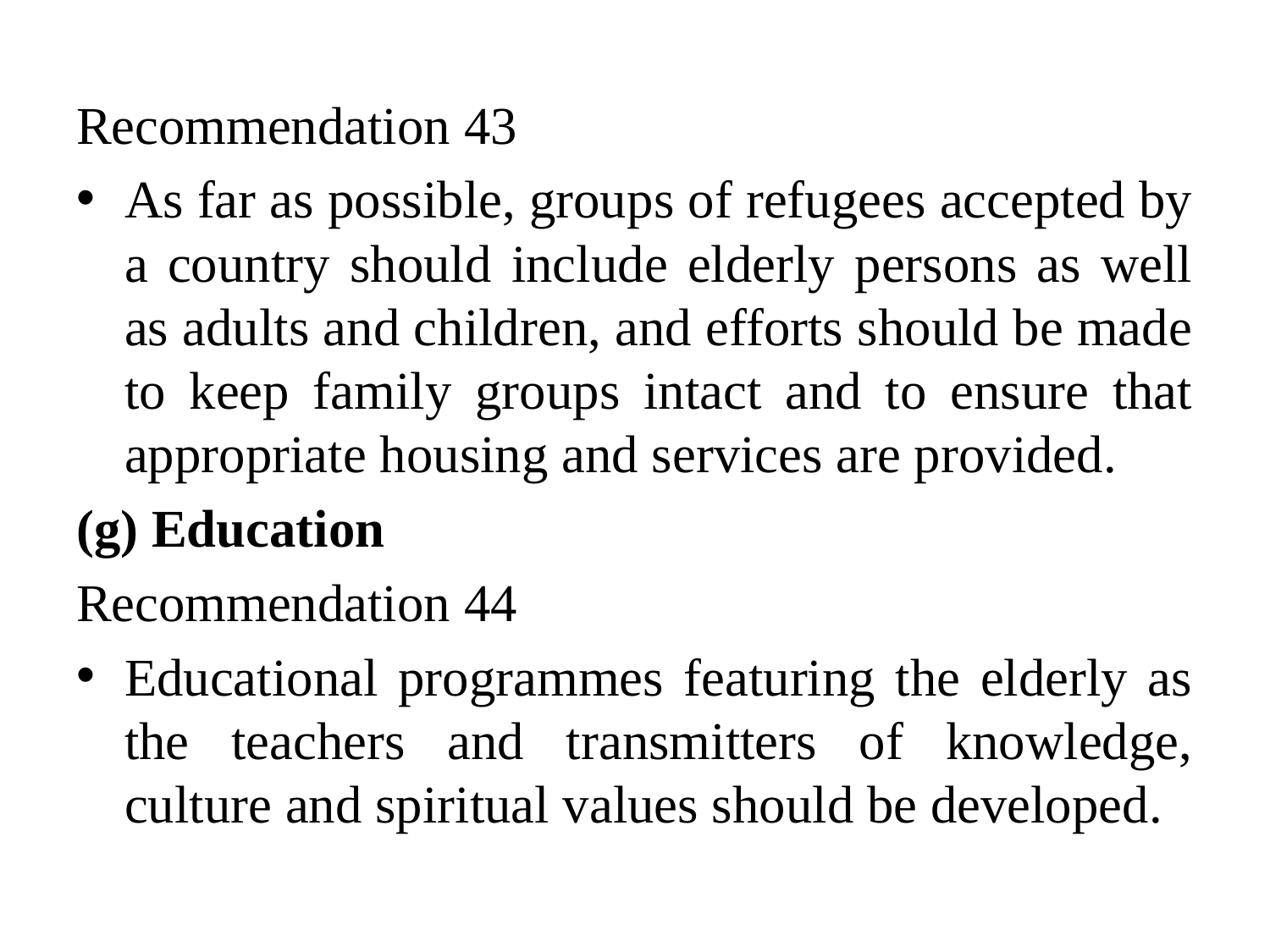

Recommendation 43
As far as possible, groups of refugees accepted by a country should include elderly persons as well as adults and children, and efforts should be made to keep family groups intact and to ensure that appropriate housing and services are provided.
(g) Education
Recommendation 44
Educational programmes featuring the elderly as the teachers and transmitters of knowledge, culture and spiritual values should be developed.